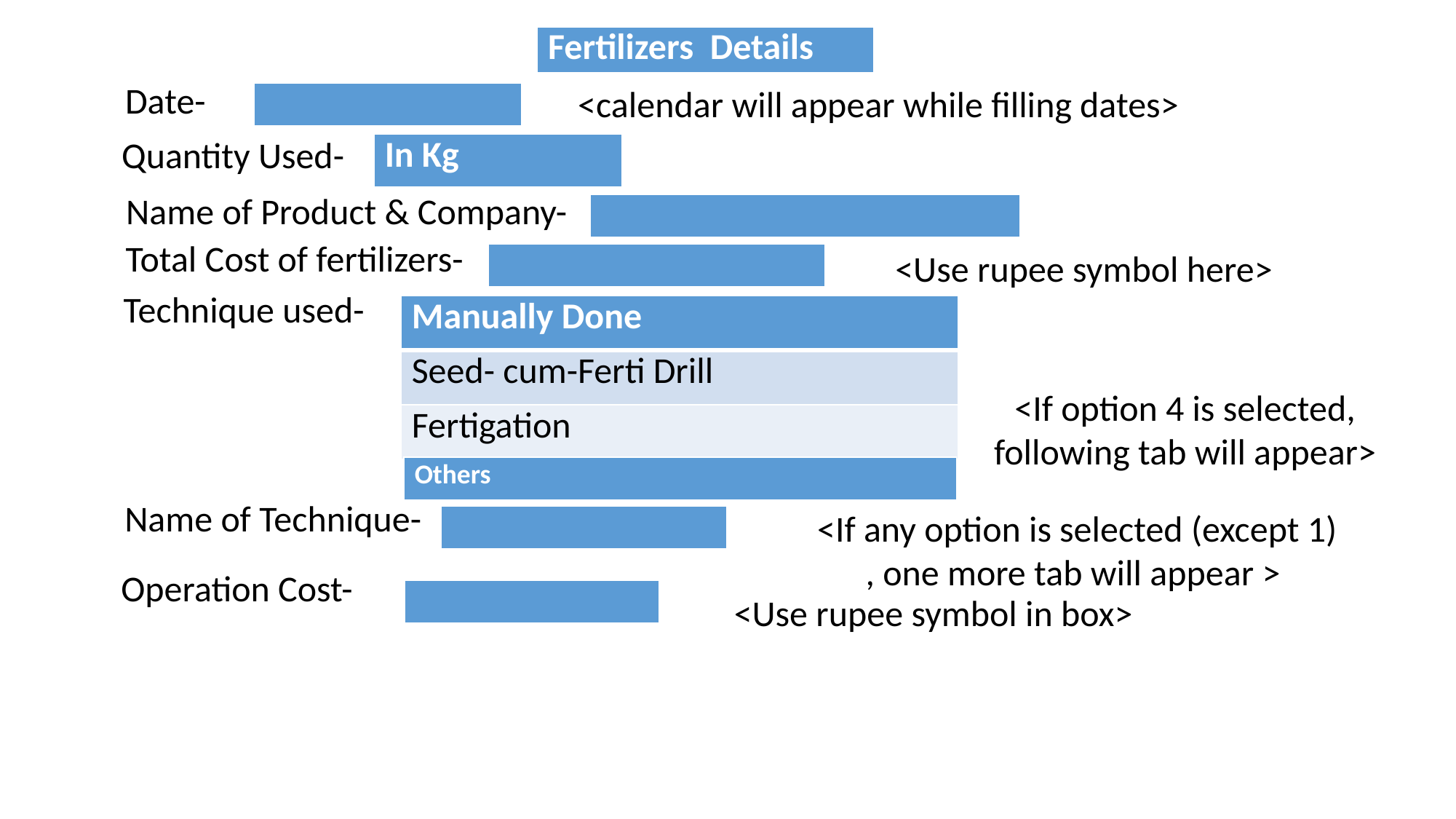

| Fertilizers Details |
| --- |
Date-
<calendar will appear while filling dates>
|  |
| --- |

Quantity Used-
| In Kg |
| --- |
Name of Product & Company-
|  |
| --- |
Total Cost of fertilizers-
<Use rupee symbol here>
|  |
| --- |
Technique used-
| Manually Done |
| --- |
| Seed- cum-Ferti Drill |
| Fertigation |
<If option 4 is selected,
 following tab will appear>
| Others |
| --- |
Name of Technique-
<If any option is selected (except 1)
, one more tab will appear >
|  |
| --- |
Operation Cost-
|  |
| --- |
<Use rupee symbol in box>